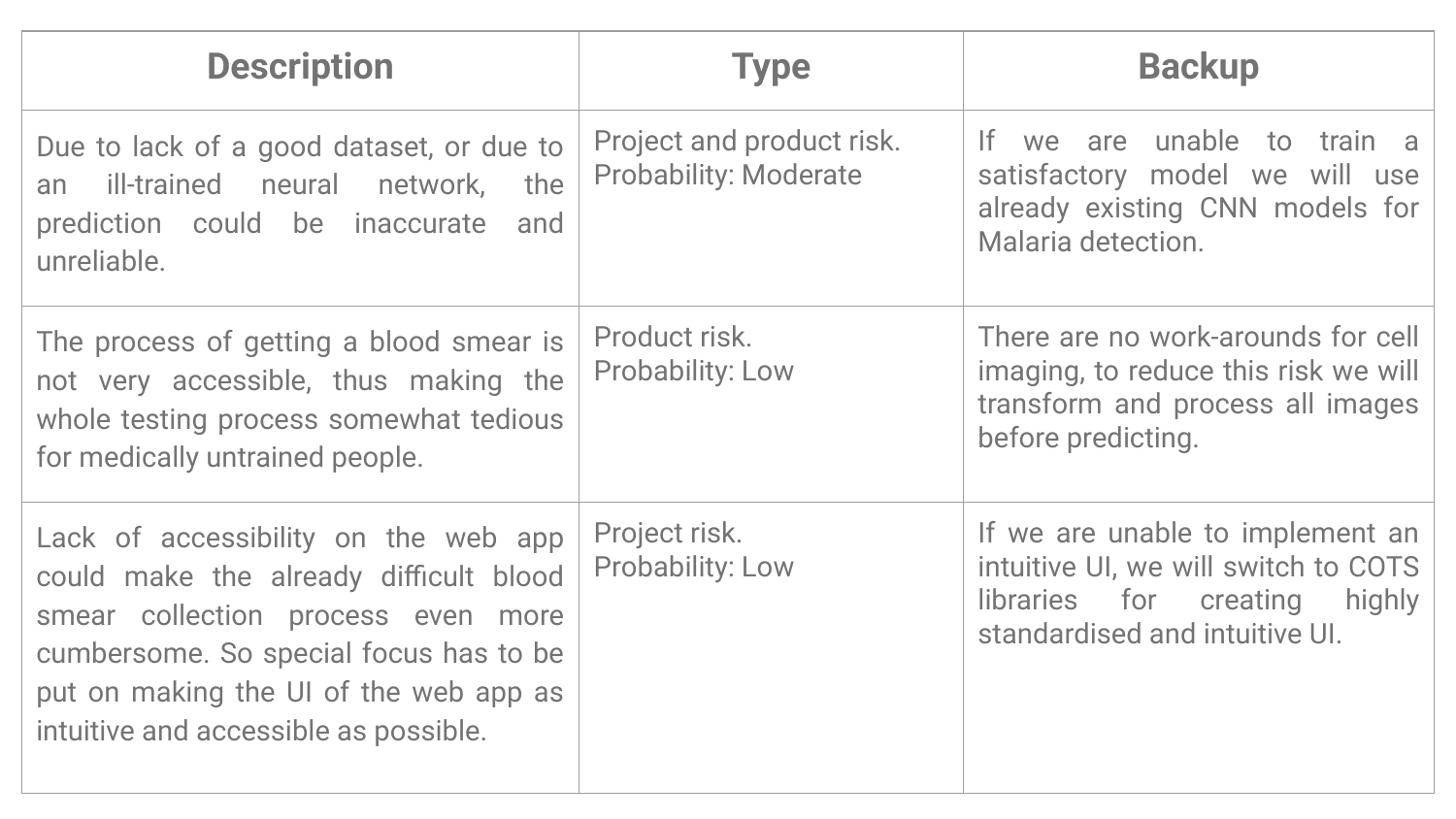

| Description | Type | Backup |
| --- | --- | --- |
| Due to lack of a good dataset, or due to an ill-trained neural network, the prediction could be inaccurate and unreliable. | Project and product risk. Probability: Moderate | If we are unable to train a satisfactory model we will use already existing CNN models for Malaria detection. |
| The process of getting a blood smear is not very accessible, thus making the whole testing process somewhat tedious for medically untrained people. | Product risk. Probability: Low | There are no work-arounds for cell imaging, to reduce this risk we will transform and process all images before predicting. |
| Lack of accessibility on the web app could make the already difficult blood smear collection process even more cumbersome. So special focus has to be put on making the UI of the web app as intuitive and accessible as possible. | Project risk. Probability: Low | If we are unable to implement an intuitive UI, we will switch to COTS libraries for creating highly standardised and intuitive UI. |
#